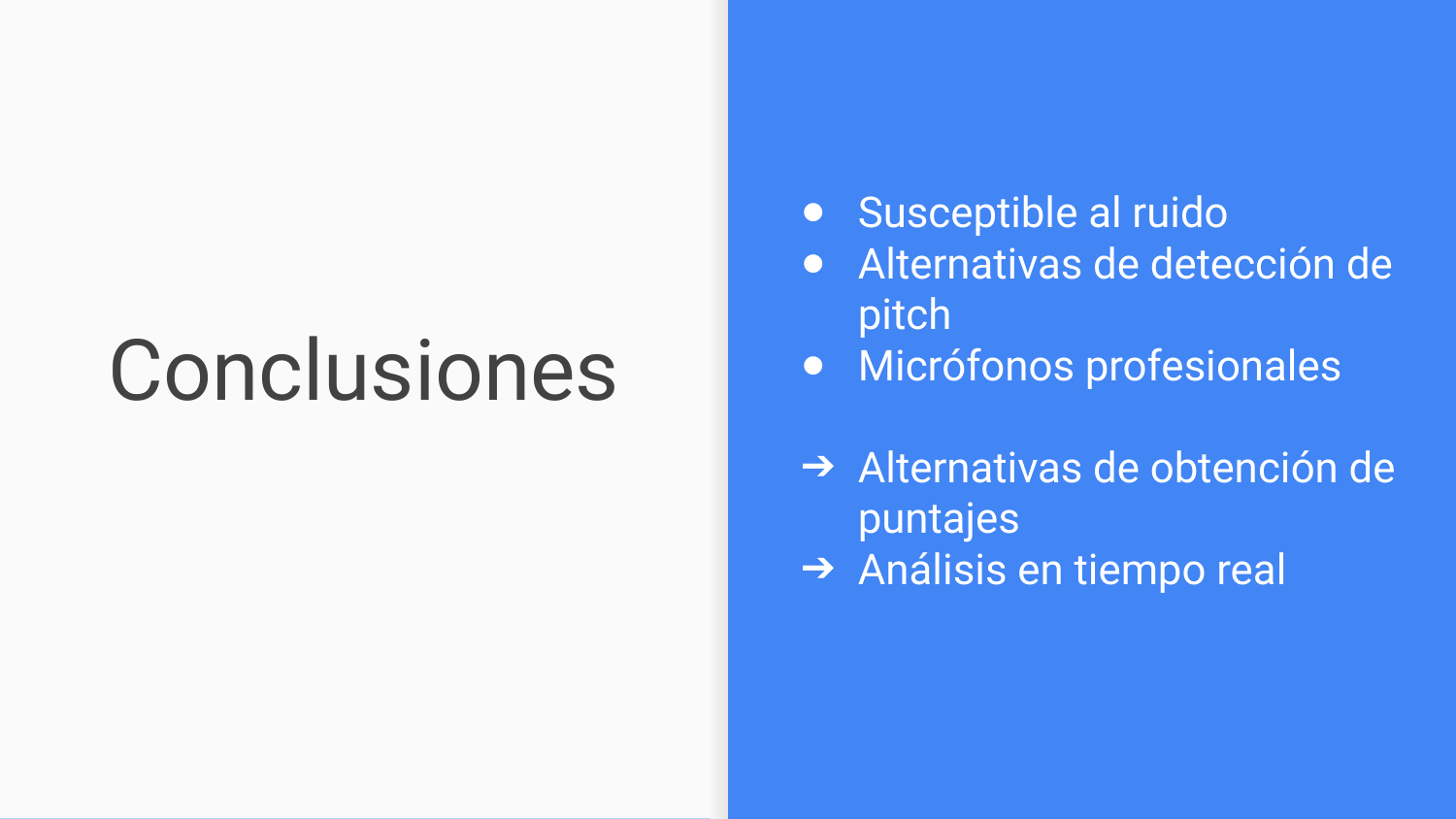

Susceptible al ruido
Alternativas de detección de pitch
Micrófonos profesionales

Alternativas de obtención de puntajes
Análisis en tiempo real
# Conclusiones